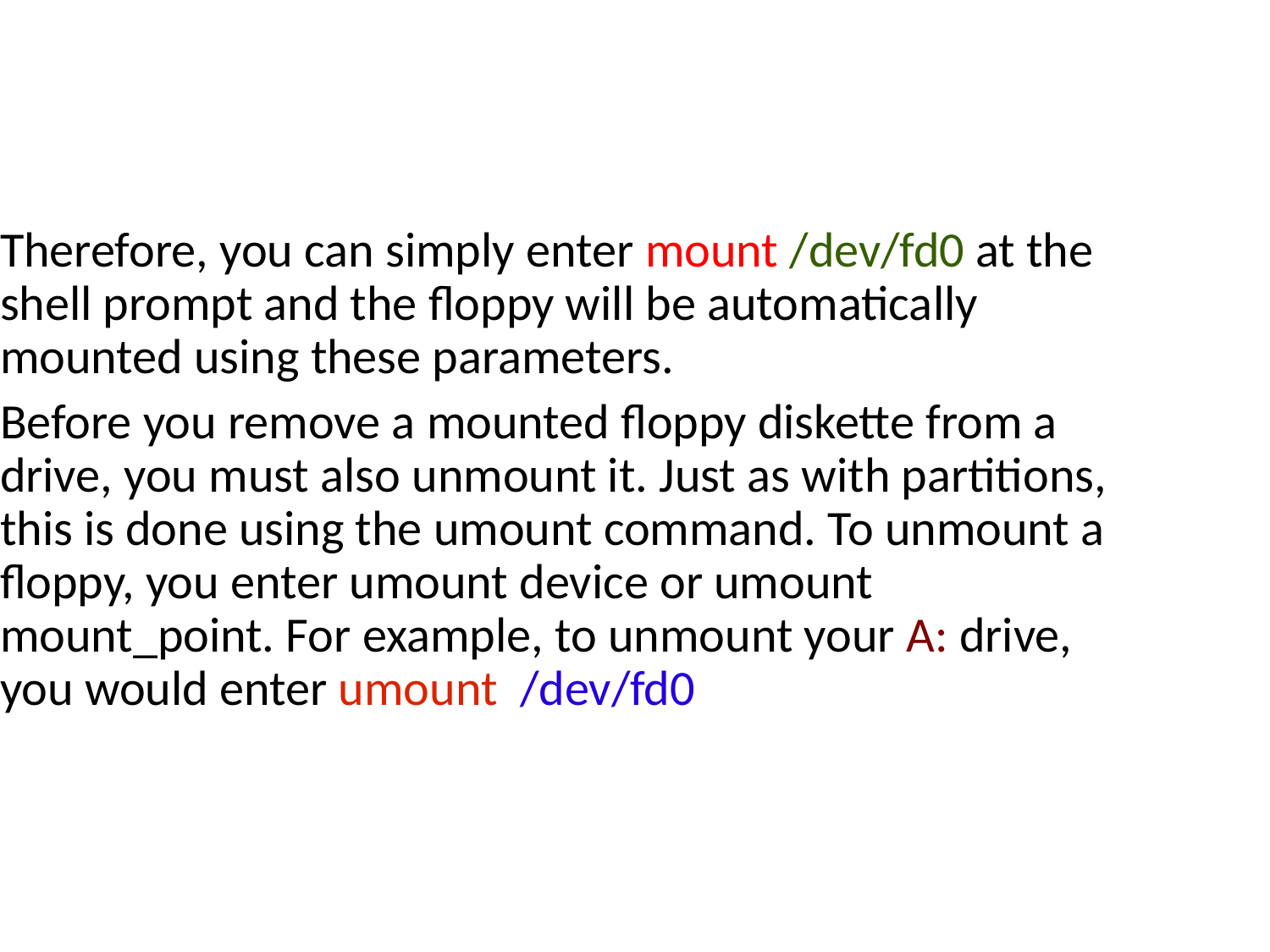

Therefore, you can simply enter mount /dev/fd0 at the shell prompt and the floppy will be automatically mounted using these parameters.
Before you remove a mounted floppy diskette from a drive, you must also unmount it. Just as with partitions, this is done using the umount command. To unmount a floppy, you enter umount device or umount mount_point. For example, to unmount your A: drive, you would enter umount  /dev/fd0